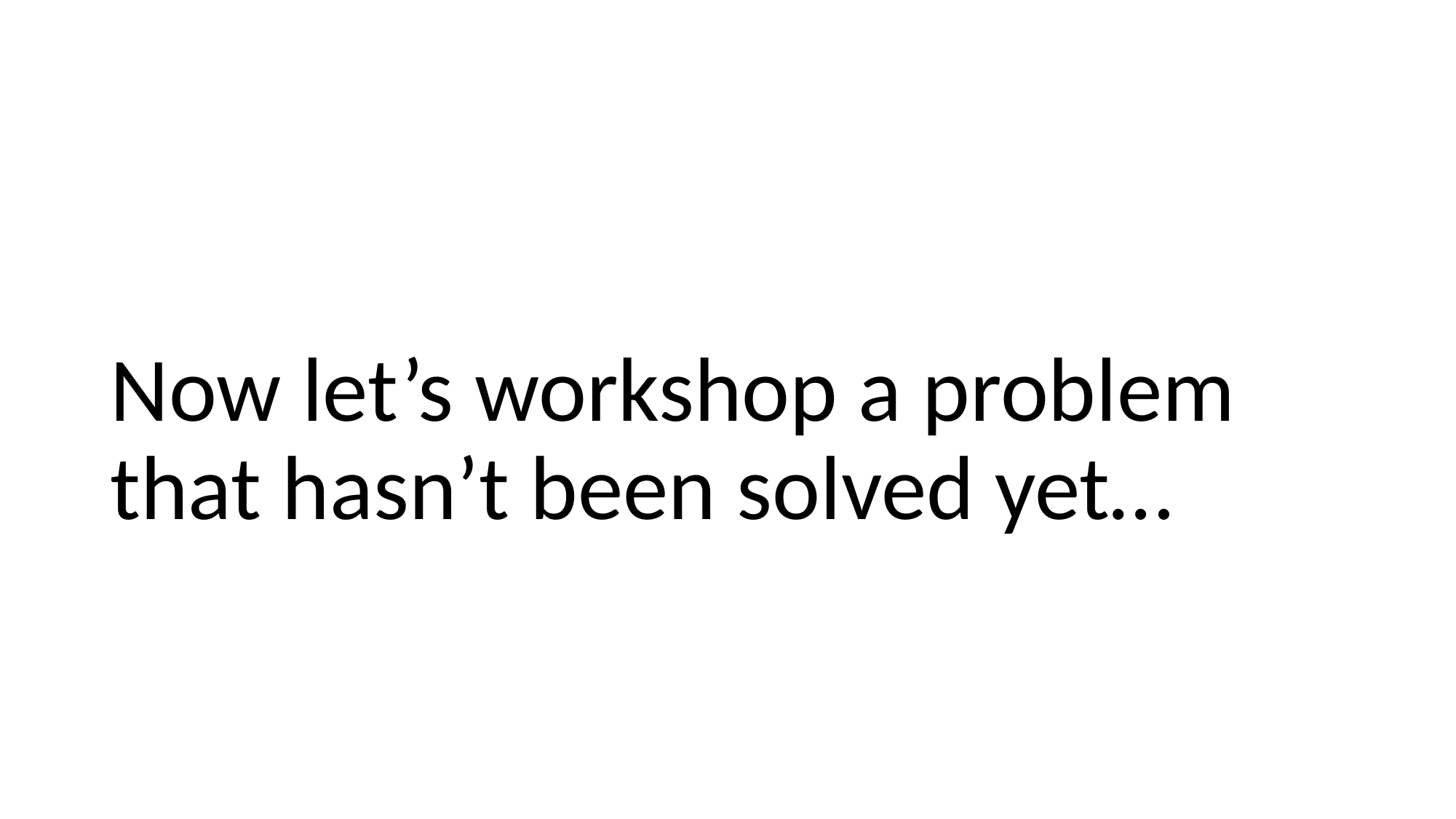

# Now let’s workshop a problem that hasn’t been solved yet…